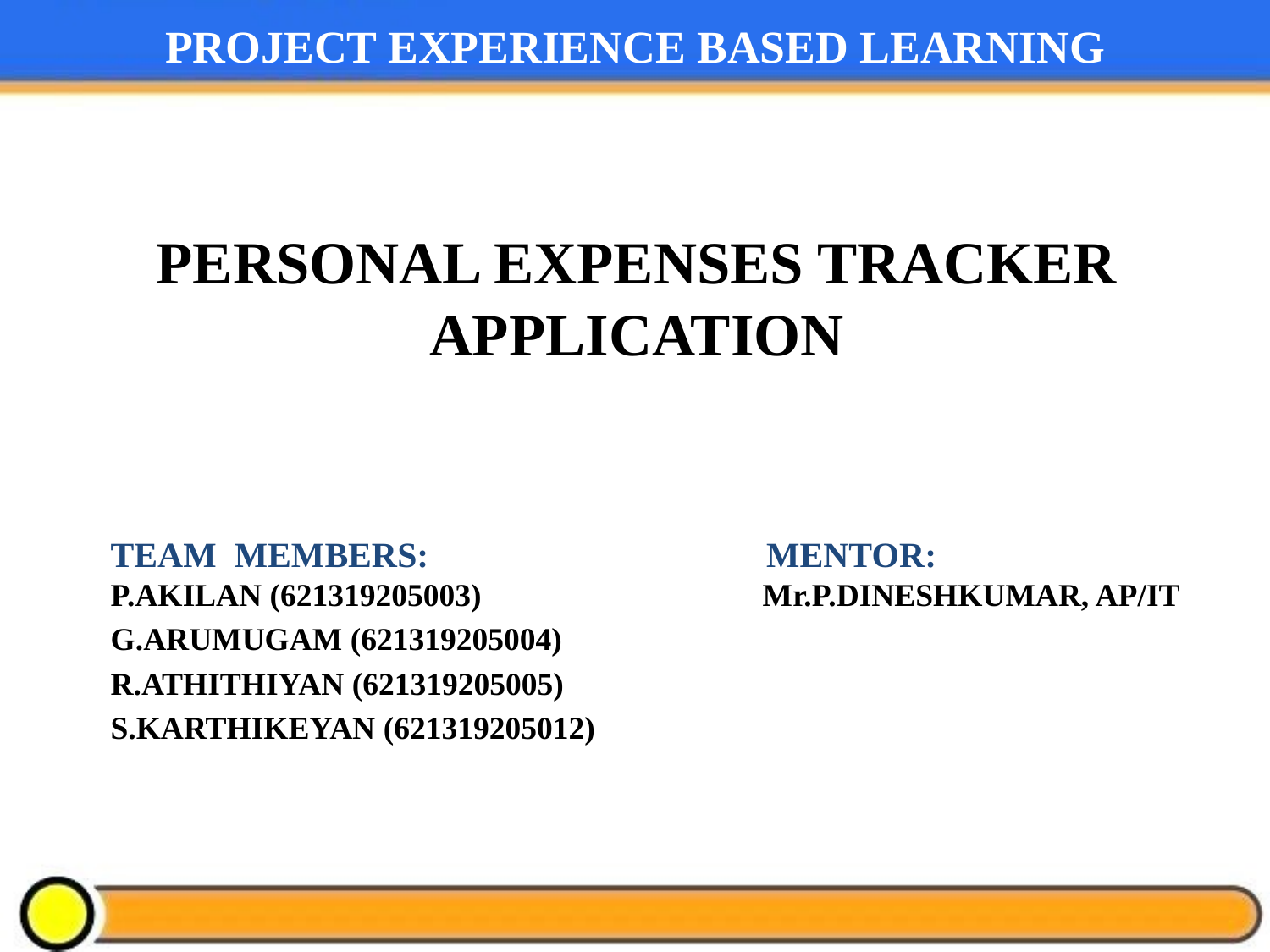

PROJECT EXPERIENCE BASED LEARNING
# PERSONAL EXPENSES TRACKER APPLICATION
TEAM  MEMBERS:                                      MENTOR:
P.AKILAN (621319205003)                                   Mr.P.DINESHKUMAR, AP/IT
G.ARUMUGAM (621319205004)
R.ATHITHIYAN (621319205005)
S.KARTHIKEYAN (621319205012)